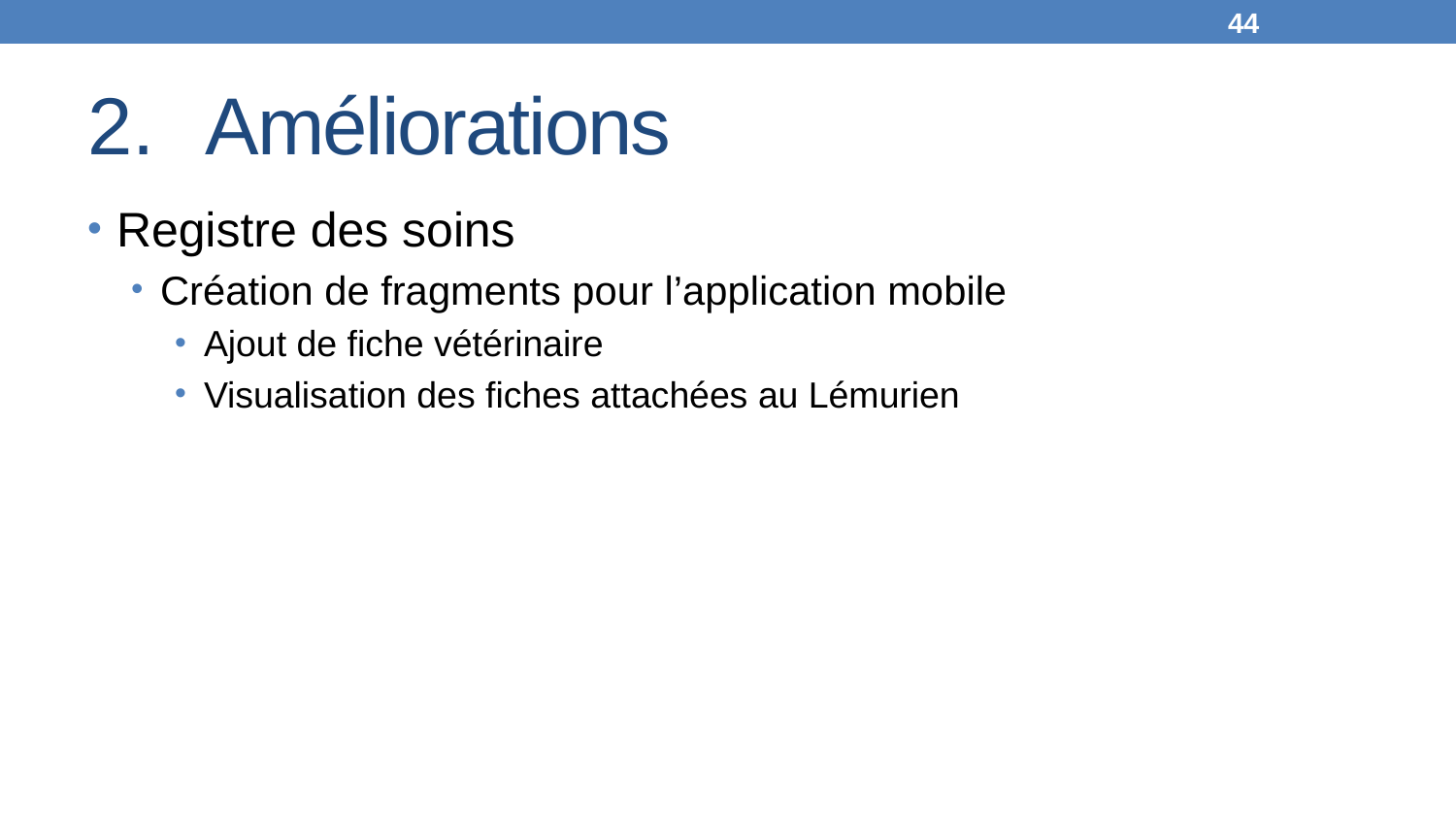

44
# Améliorations
Registre des soins
Création de fragments pour l’application mobile
Ajout de fiche vétérinaire
Visualisation des fiches attachées au Lémurien